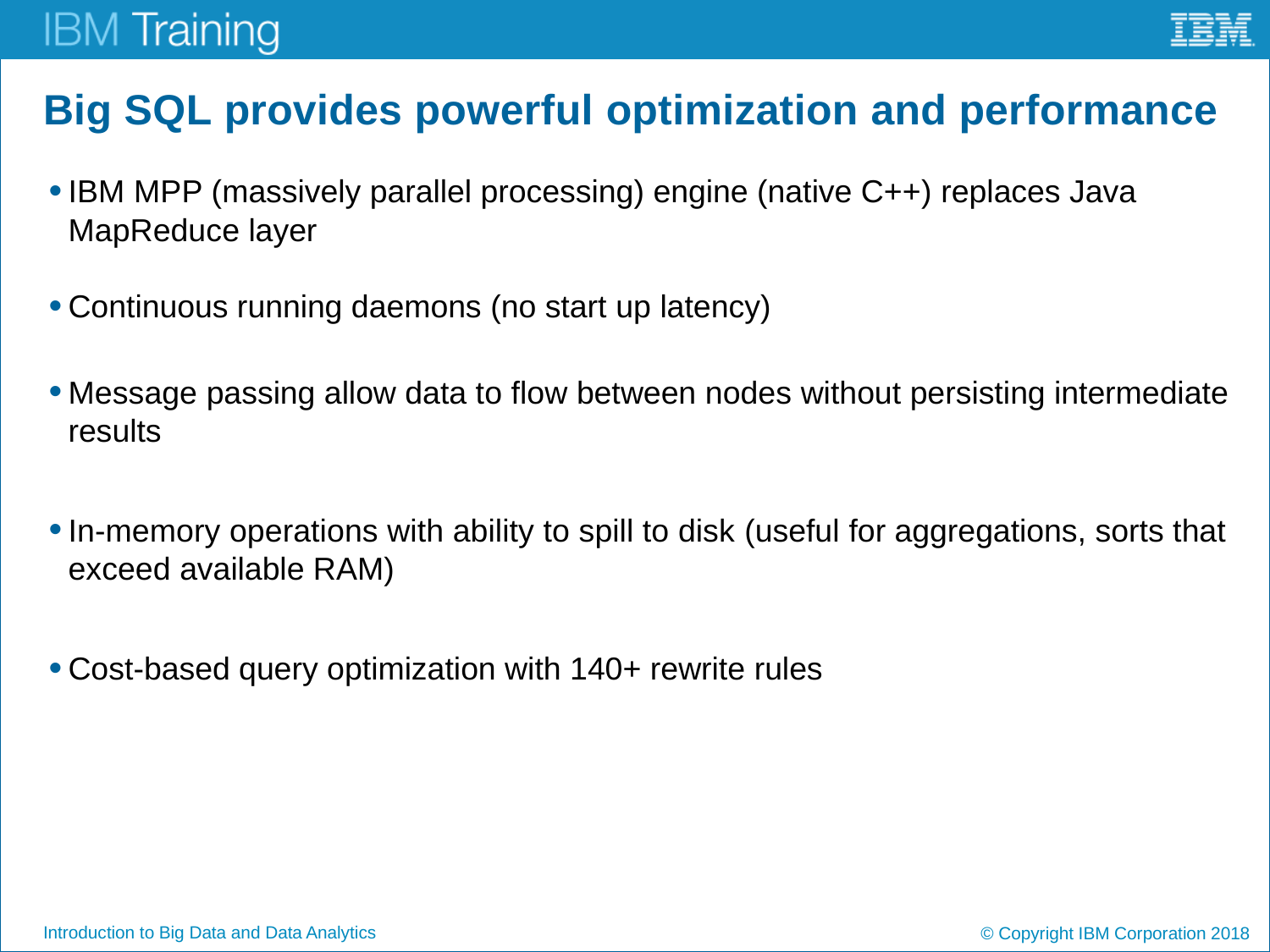

# Big SQL provides powerful optimization and performance
IBM MPP (massively parallel processing) engine (native C++) replaces Java MapReduce layer

Continuous running daemons (no start up latency)

Message passing allow data to flow between nodes without persisting intermediate results

In-memory operations with ability to spill to disk (useful for aggregations, sorts that exceed available RAM)

Cost-based query optimization with 140+ rewrite rules